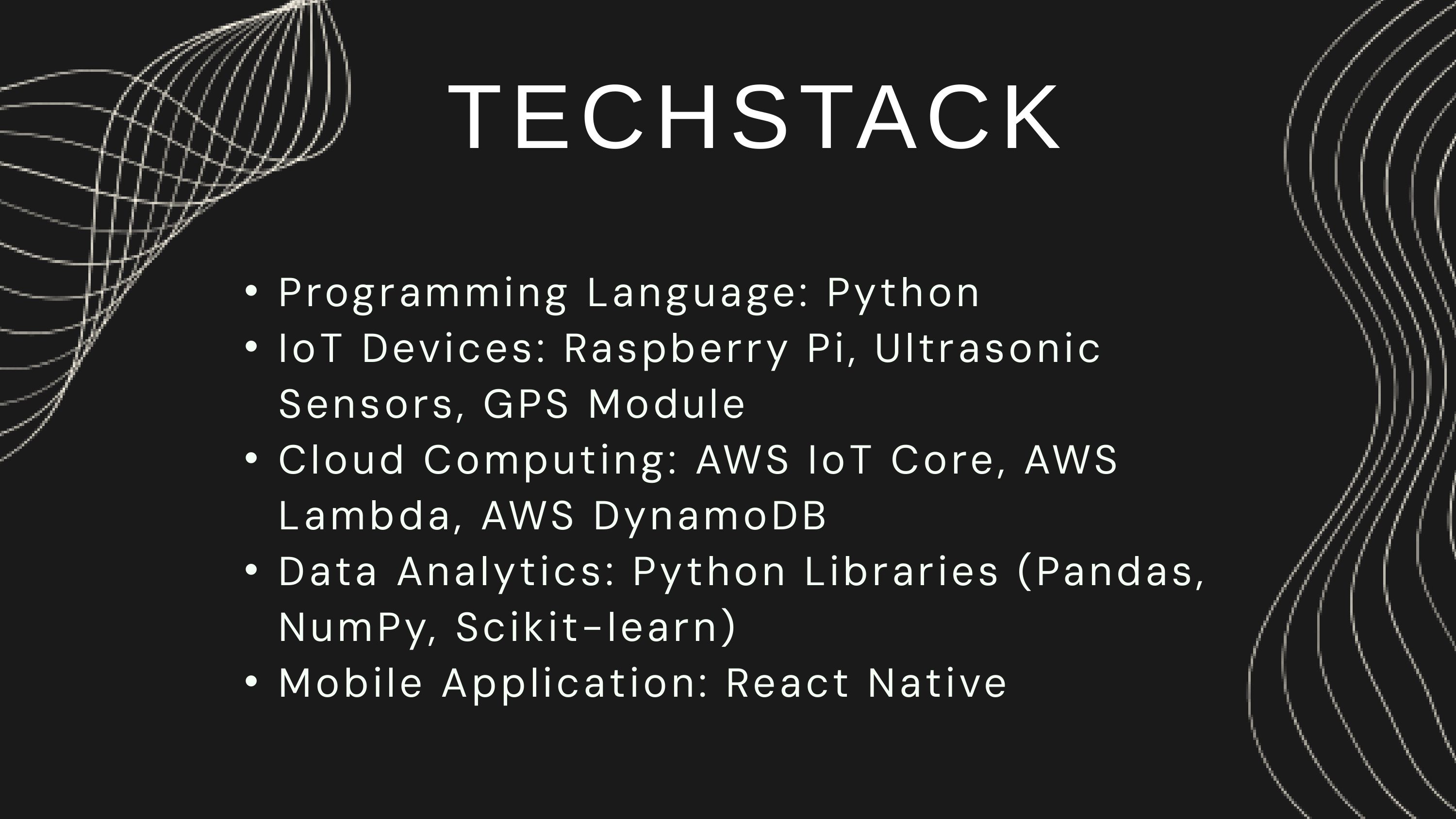

TECHSTACK
Programming Language: Python
IoT Devices: Raspberry Pi, Ultrasonic Sensors, GPS Module
Cloud Computing: AWS IoT Core, AWS Lambda, AWS DynamoDB
Data Analytics: Python Libraries (Pandas, NumPy, Scikit-learn)
Mobile Application: React Native